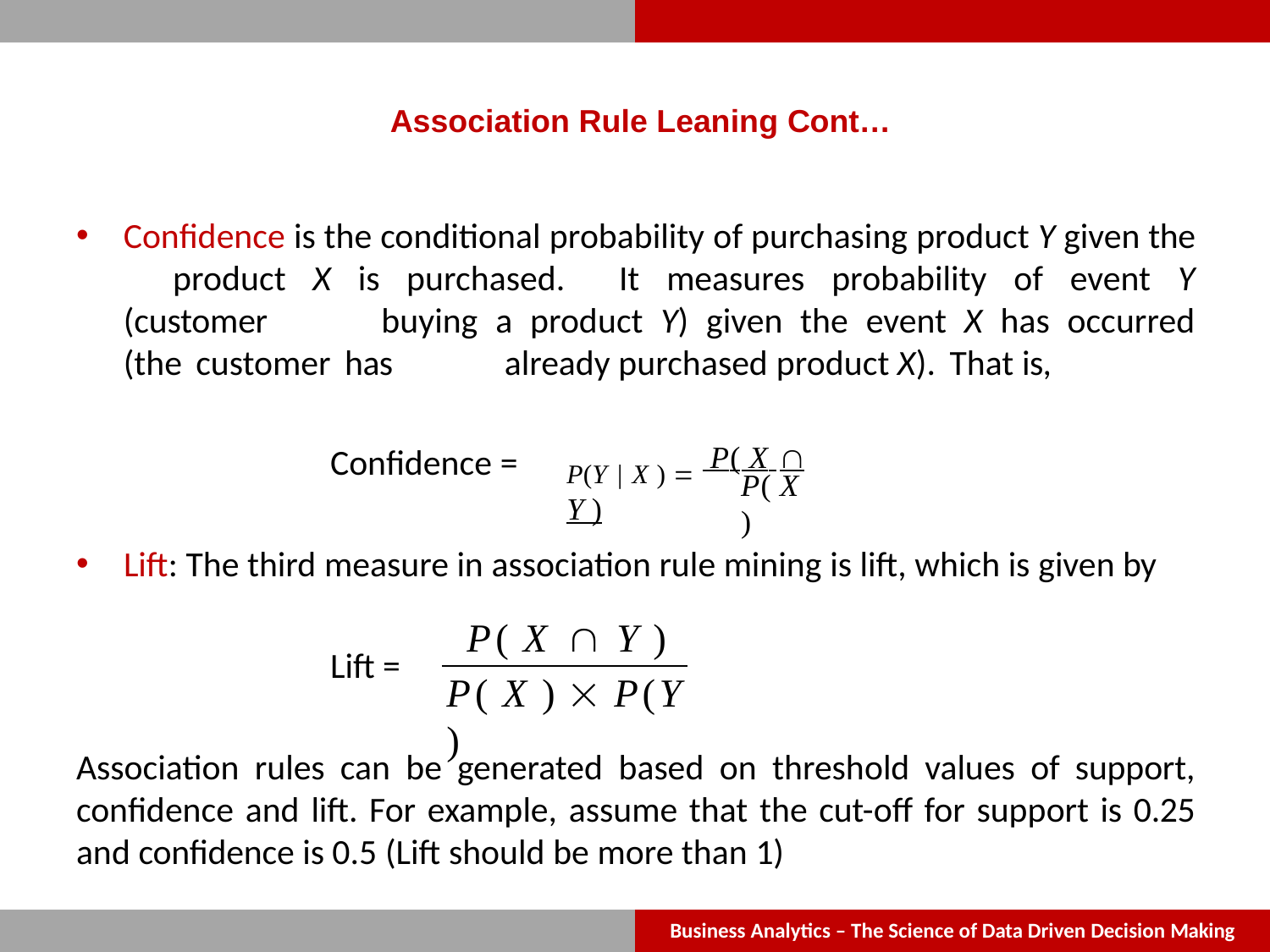

Association Rule Leaning Cont…

Confidence is the conditional probability of purchasing product Y given the 	product X is purchased.  It measures probability of event Y (customer 	buying a product Y) given the event X has occurred (the customer has 	already purchased product X). That is,
P(Y | X ) =  P( X ∩ Y )
Confidence =
P( X )
Lift: The third measure in association rule mining is lift, which is given by
P( X ∩ Y )
Lift =
P( X ) × P(Y )

Association rules can be generated based on threshold values of support, confidence and lift. For example, assume that the cut-off for support is 0.25 and confidence is 0.5 (Lift should be more than 1)
Business Analytics – The Science of Data Driven Decision Making